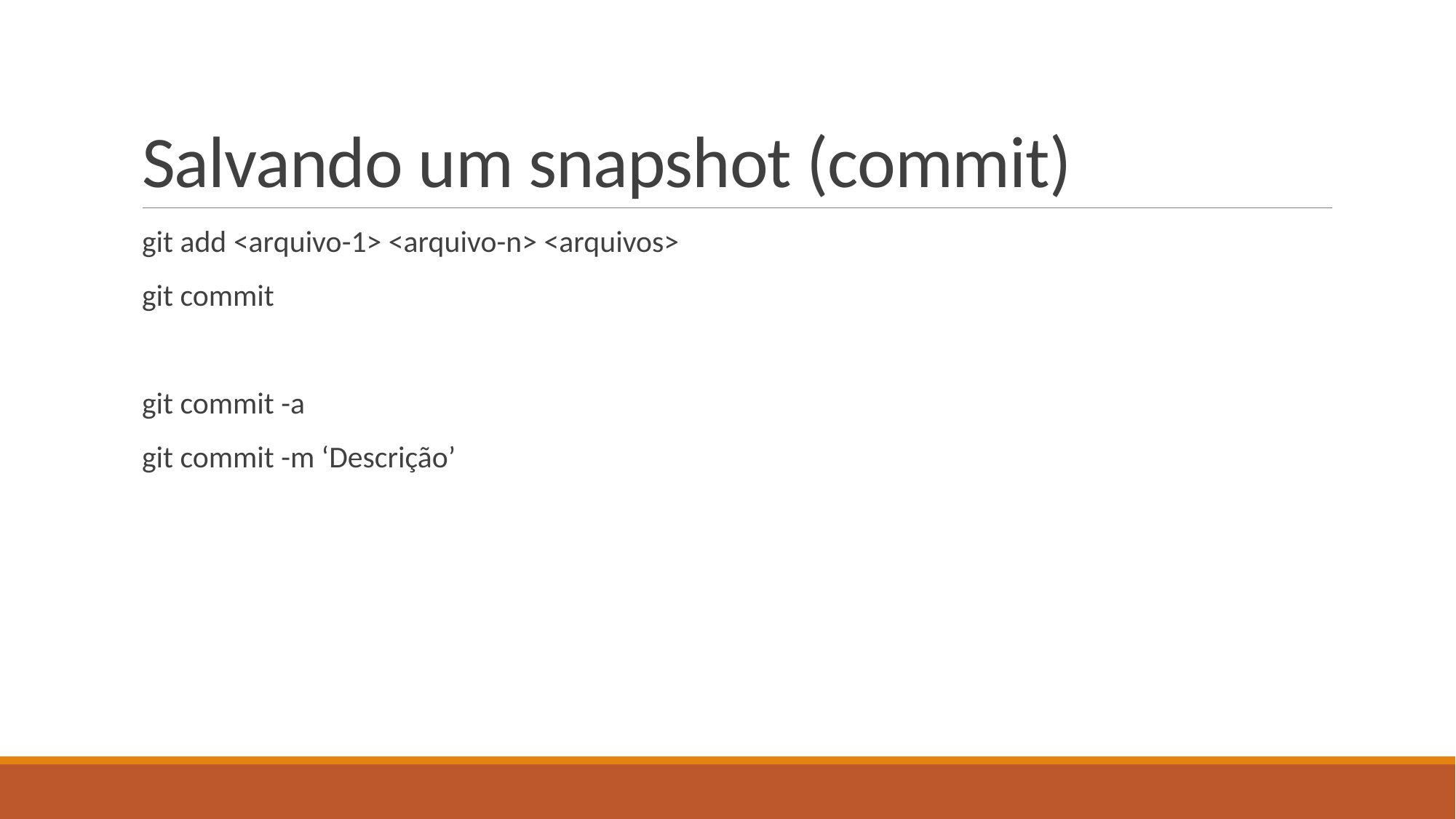

# Salvando um snapshot (commit)
git add <arquivo-1> <arquivo-n> <arquivos>
git commit

git commit -a
git commit -m ‘Descrição’